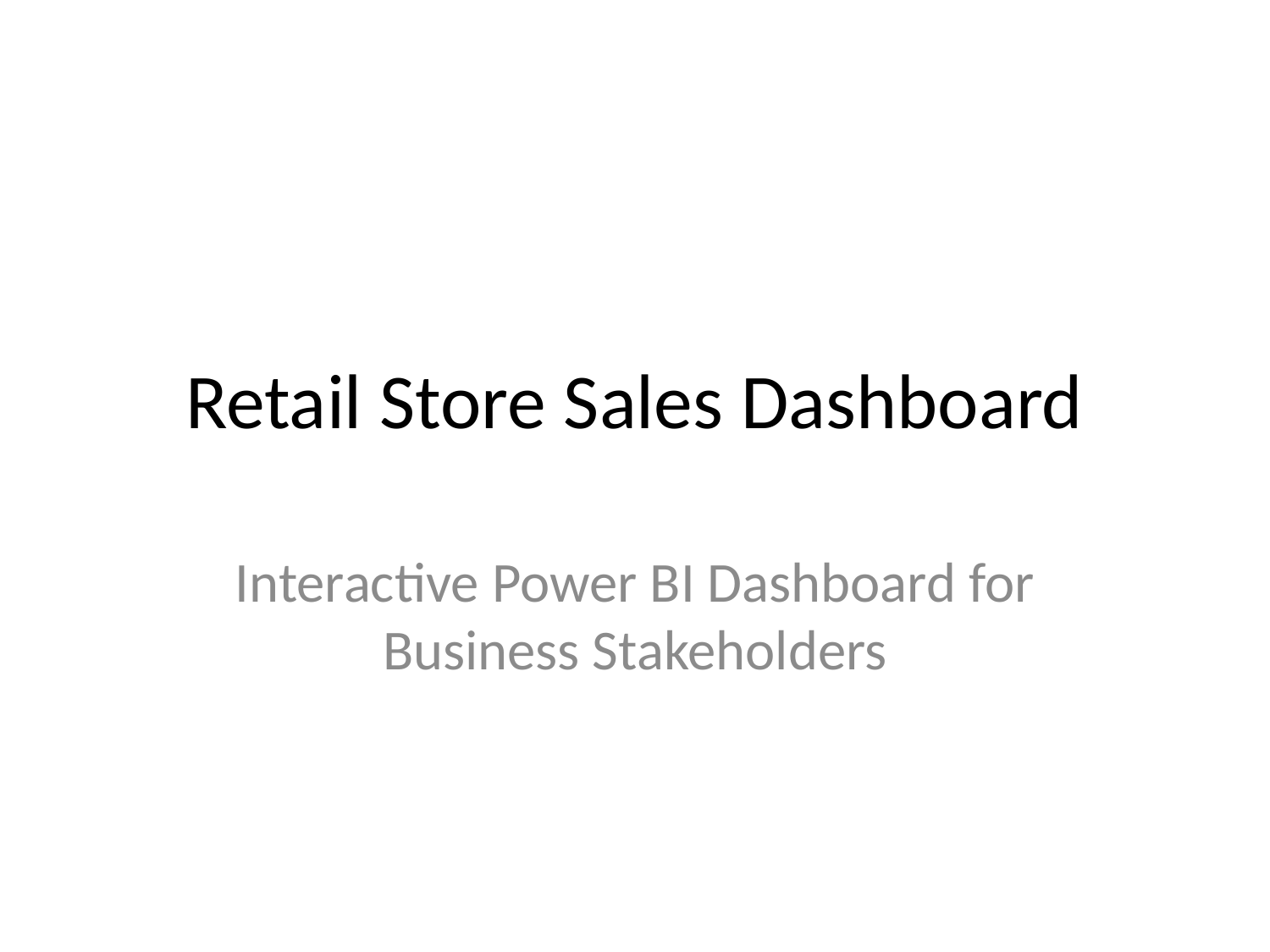

# Retail Store Sales Dashboard
Interactive Power BI Dashboard for Business Stakeholders